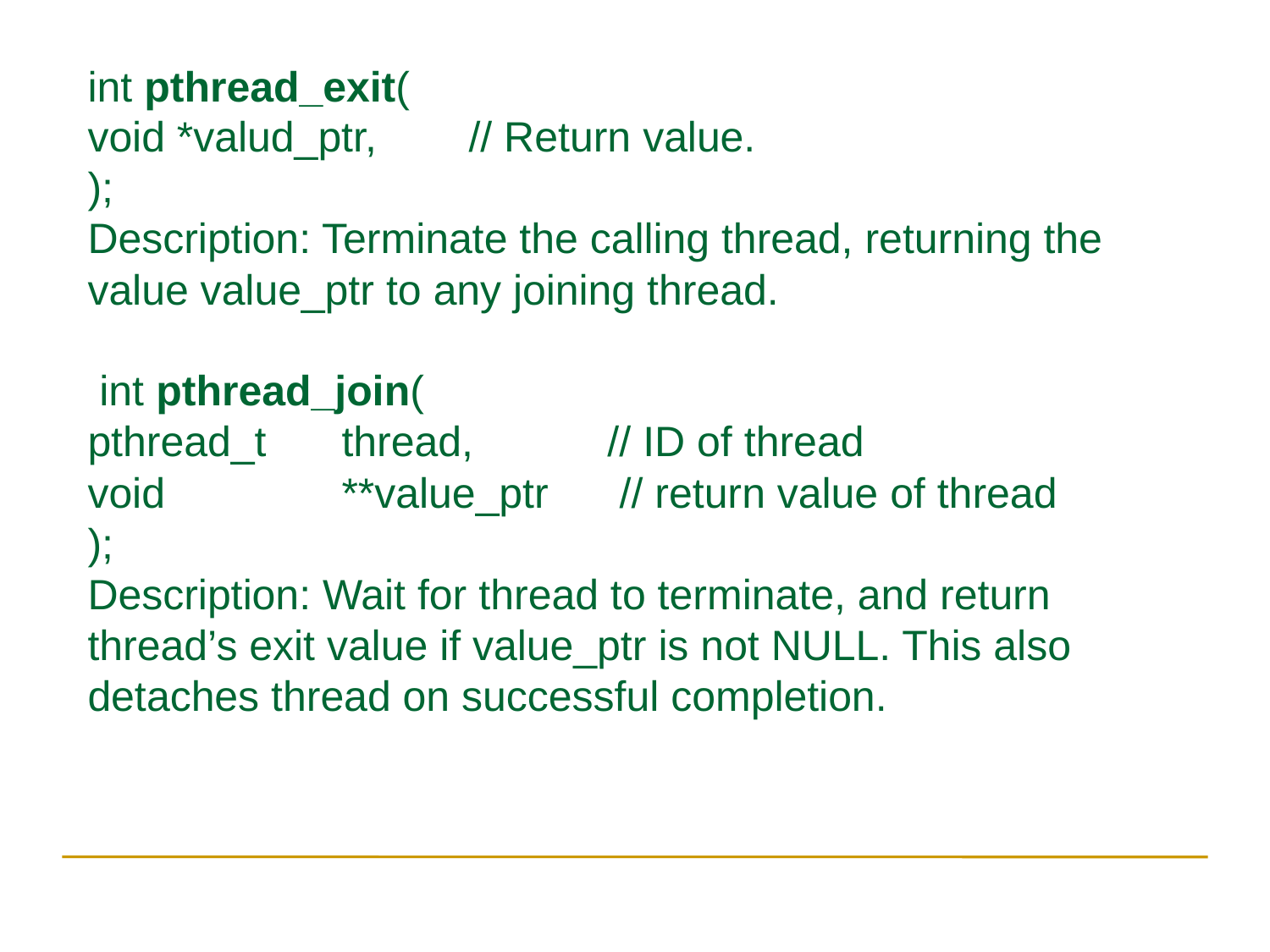

int pthread_exit(
void *valud_ptr,      	// Return value.
);
Description: Terminate the calling thread, returning the value value_ptr to any joining thread.
 int pthread_join(
pthread_t 	thread,      	 // ID of thread
void 		**value_ptr      // return value of thread
);
Description: Wait for thread to terminate, and return thread’s exit value if value_ptr is not NULL. This also detaches thread on successful completion.